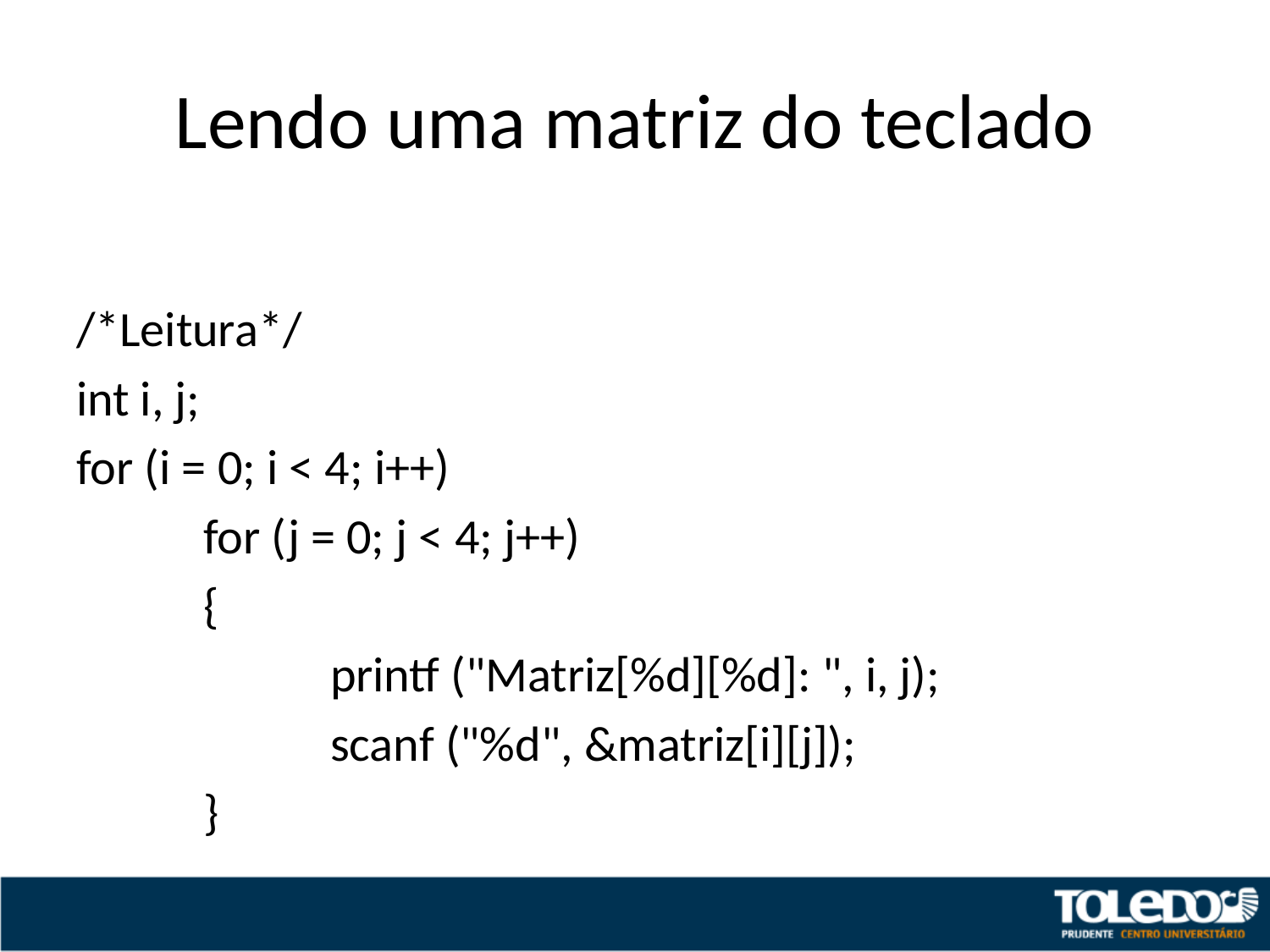

# Lendo uma matriz do teclado

/*Leitura*/
int i, j;
for (i = 0; i < 4; i++)
	for (j = 0; j < 4; j++)
	{
		printf ("Matriz[%d][%d]: ", i, j);
		scanf ("%d", &matriz[i][j]);
	}